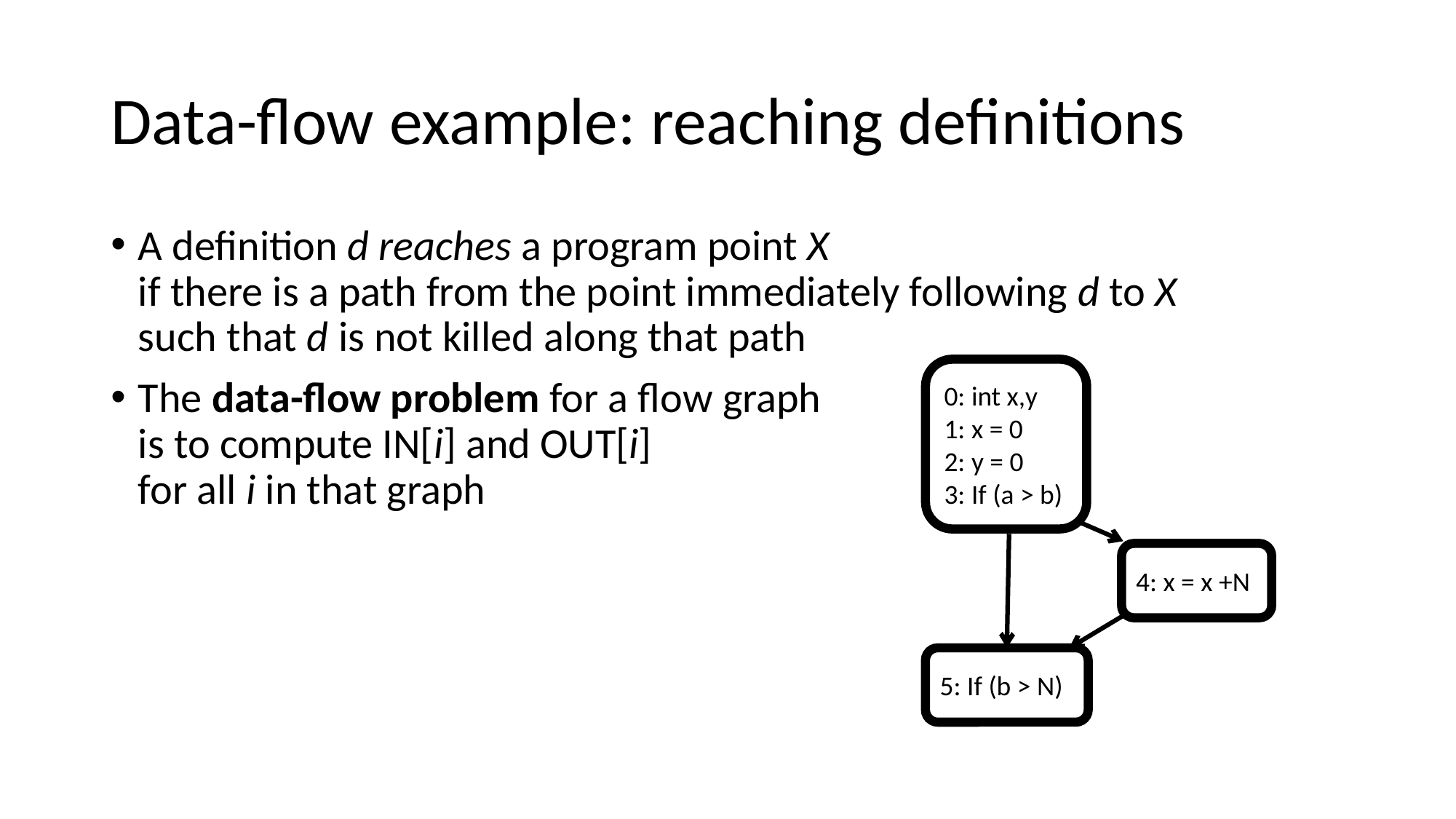

# Data-flow example: reaching definitions
A definition d reaches a program point X
if there is a path from the point immediately following d to X
such that d is not killed along that path
The data-flow problem for a flow graph
is to compute IN[i] and OUT[i]
for all i in that graph
0: int x,y
1: x = 0
2: y = 0
3: If (a > b)
4: x = x +N
5: If (b > N)